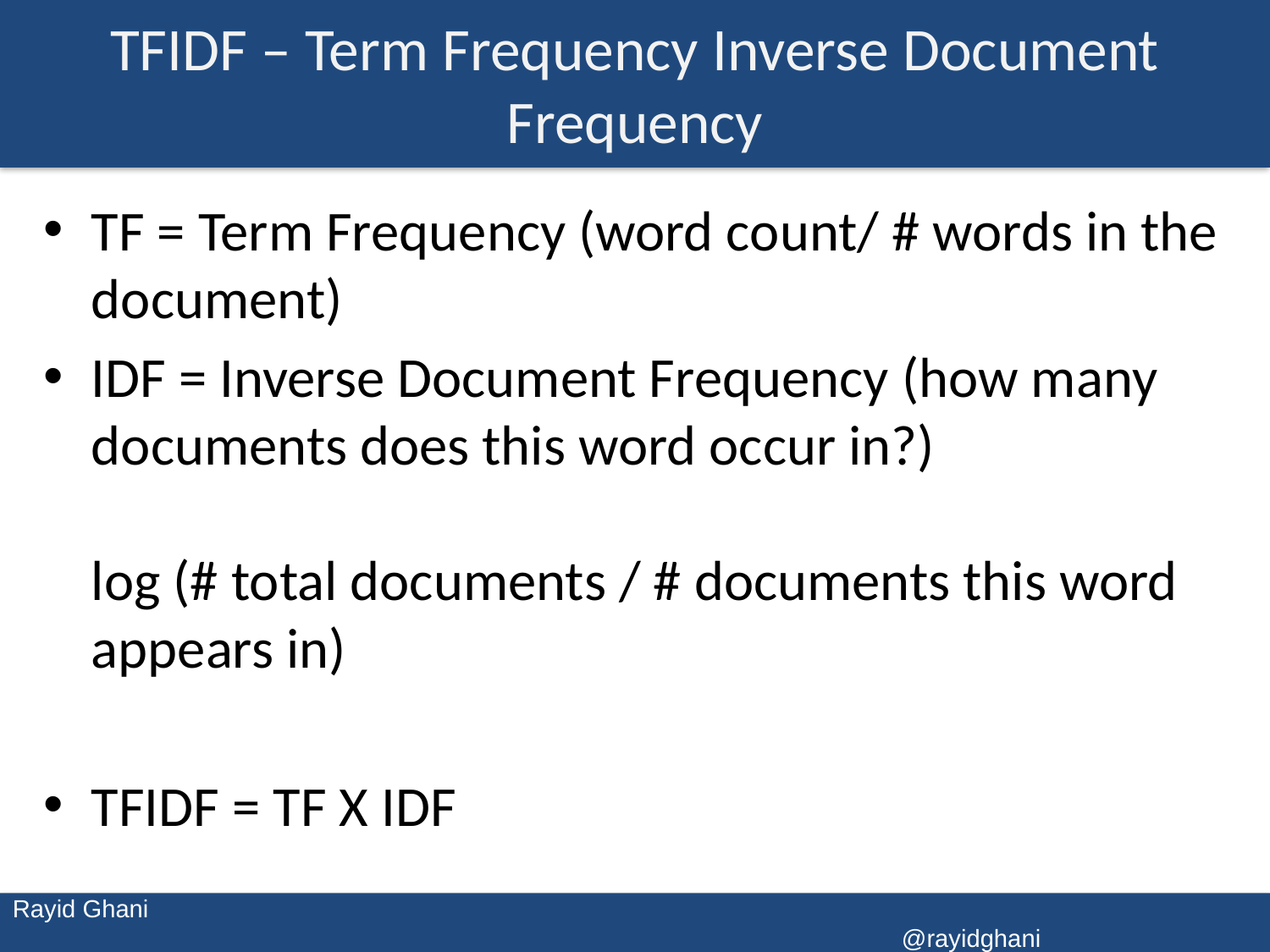

# TFIDF – Term Frequency Inverse Document Frequency
TF = Term Frequency (word count/ # words in the document)
IDF = Inverse Document Frequency (how many documents does this word occur in?)
log (# total documents / # documents this word appears in)

TFIDF = TF X IDF